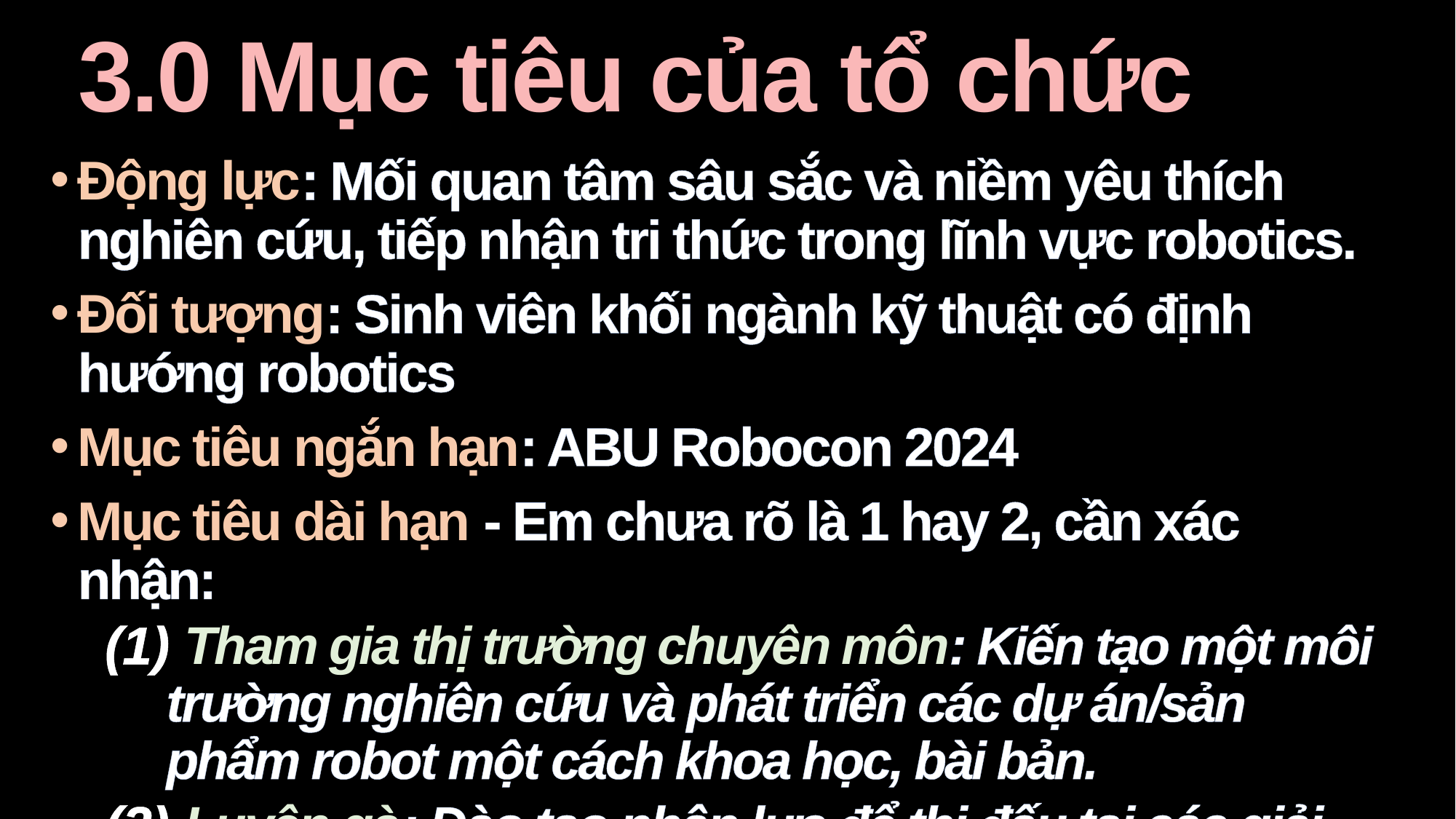

# 3.0 Mục tiêu của tổ chức
Động lực: Mối quan tâm sâu sắc và niềm yêu thích nghiên cứu, tiếp nhận tri thức trong lĩnh vực robotics.
Đối tượng: Sinh viên khối ngành kỹ thuật có định hướng robotics
Mục tiêu ngắn hạn: ABU Robocon 2024
Mục tiêu dài hạn - Em chưa rõ là 1 hay 2, cần xác nhận:
 Tham gia thị trường chuyên môn: Kiến tạo một môi trường nghiên cứu và phát triển các dự án/sản phẩm robot một cách khoa học, bài bản.
 Luyện gà: Đào tạo nhân lực để thi đấu tại các giải robot lớn.